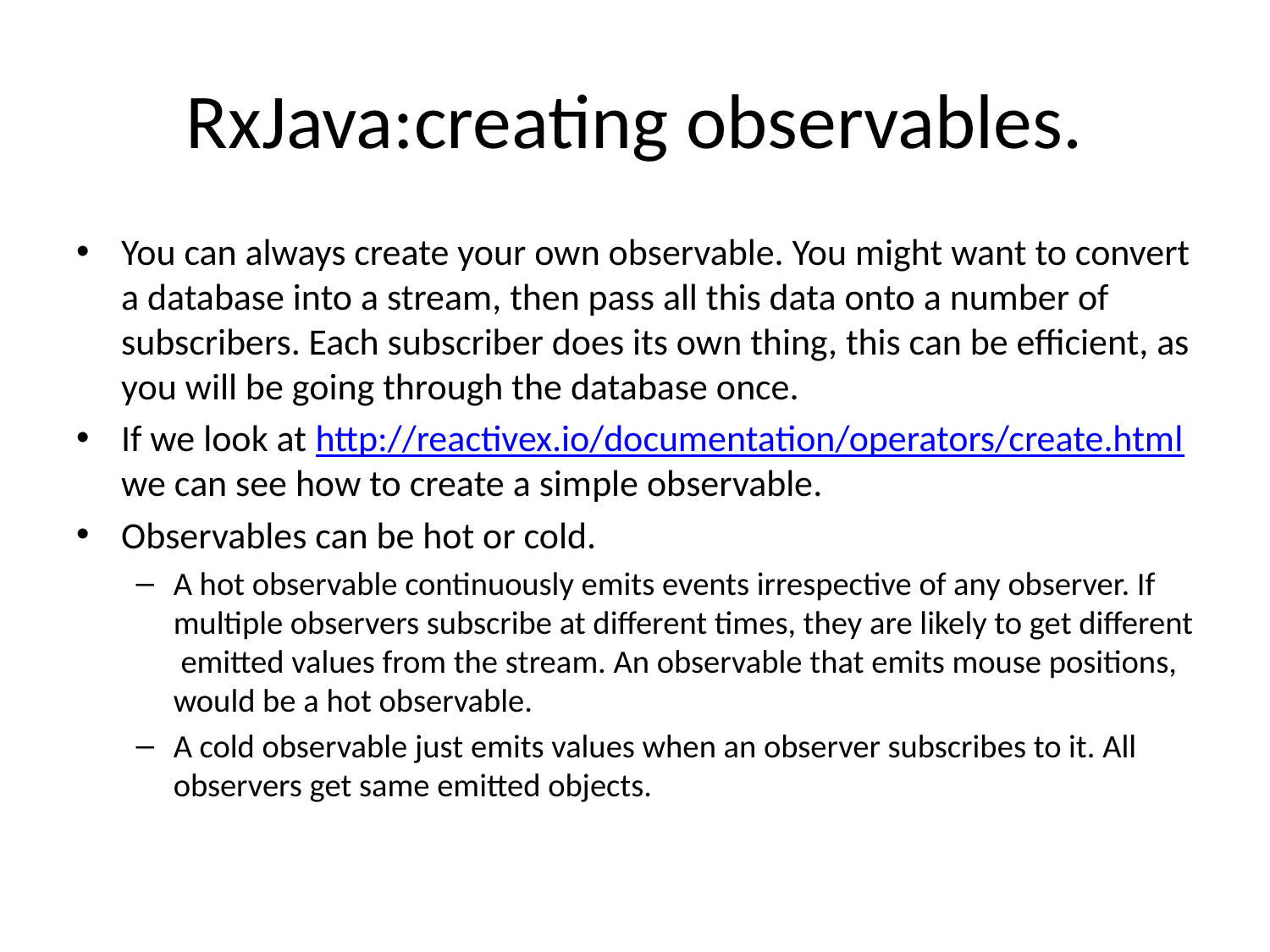

# RxJava:creating observables.
You can always create your own observable. You might want to convert a database into a stream, then pass all this data onto a number of subscribers. Each subscriber does its own thing, this can be efficient, as you will be going through the database once.
If we look at http://reactivex.io/documentation/operators/create.html we can see how to create a simple observable.
Observables can be hot or cold.
A hot observable continuously emits events irrespective of any observer. If multiple observers subscribe at different times, they are likely to get different  emitted values from the stream. An observable that emits mouse positions, would be a hot observable.
A cold observable just emits values when an observer subscribes to it. All observers get same emitted objects.